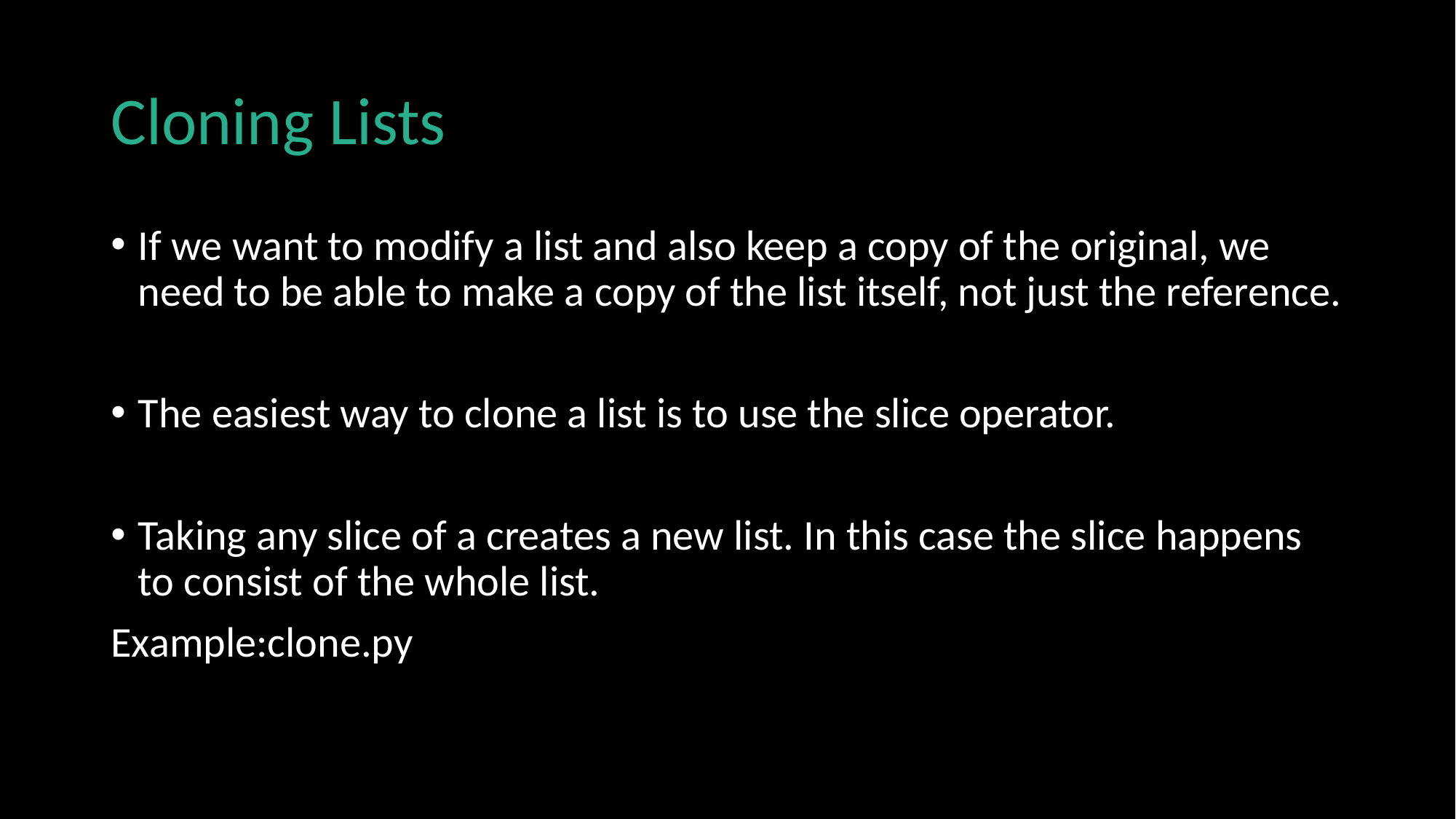

# Cloning Lists
If we want to modify a list and also keep a copy of the original, we need to be able to make a copy of the list itself, not just the reference.

The easiest way to clone a list is to use the slice operator.

Taking any slice of a creates a new list. In this case the slice happens to consist of the whole list.
Example:clone.py